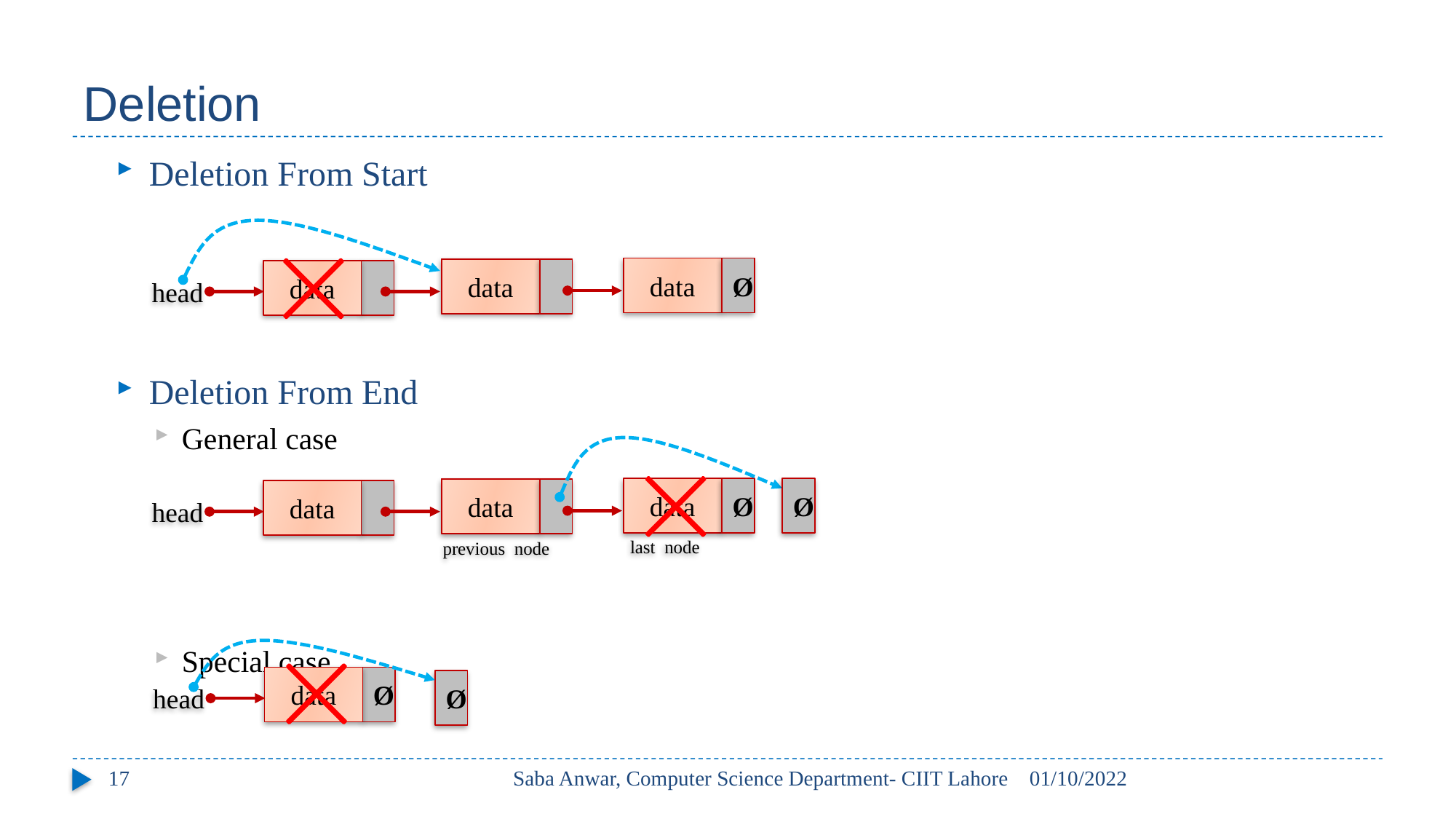

# Deletion
Deletion From Start

Deletion From End
General case

Special case

Ø
data

data

data
head

Ø
Ø
data

data

data
head
last  node
previous  node

Ø
data
Ø
head
17
Saba Anwar, Computer Science Department- CIIT Lahore
01/10/2022